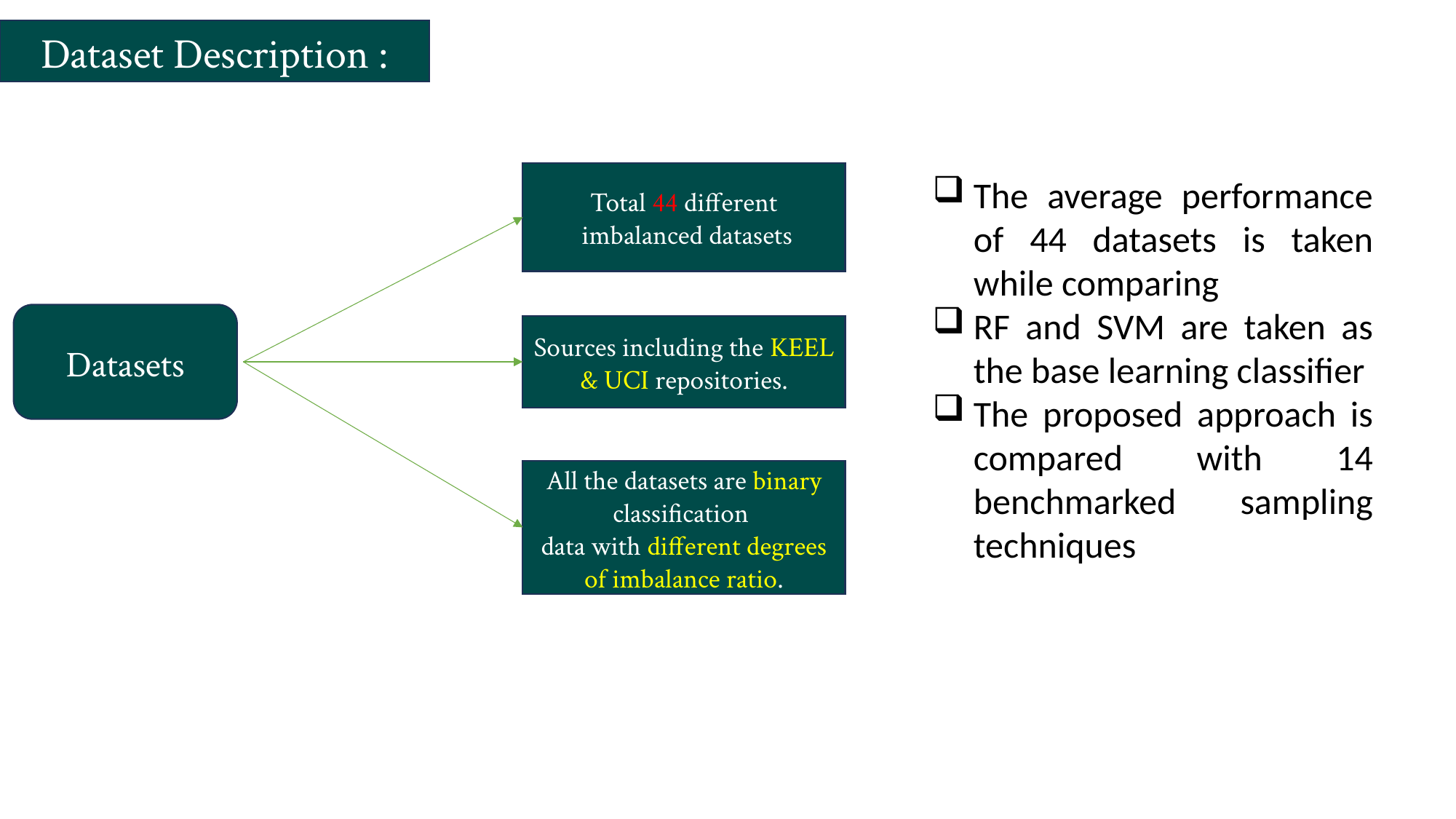

Dataset Description :
Total 44 different
 imbalanced datasets
The average performance of 44 datasets is taken while comparing
RF and SVM are taken as the base learning classifier
The proposed approach is compared with 14 benchmarked sampling techniques

Datasets
Sources including the KEEL & UCI repositories.
All the datasets are binary classification
data with different degrees of imbalance ratio.